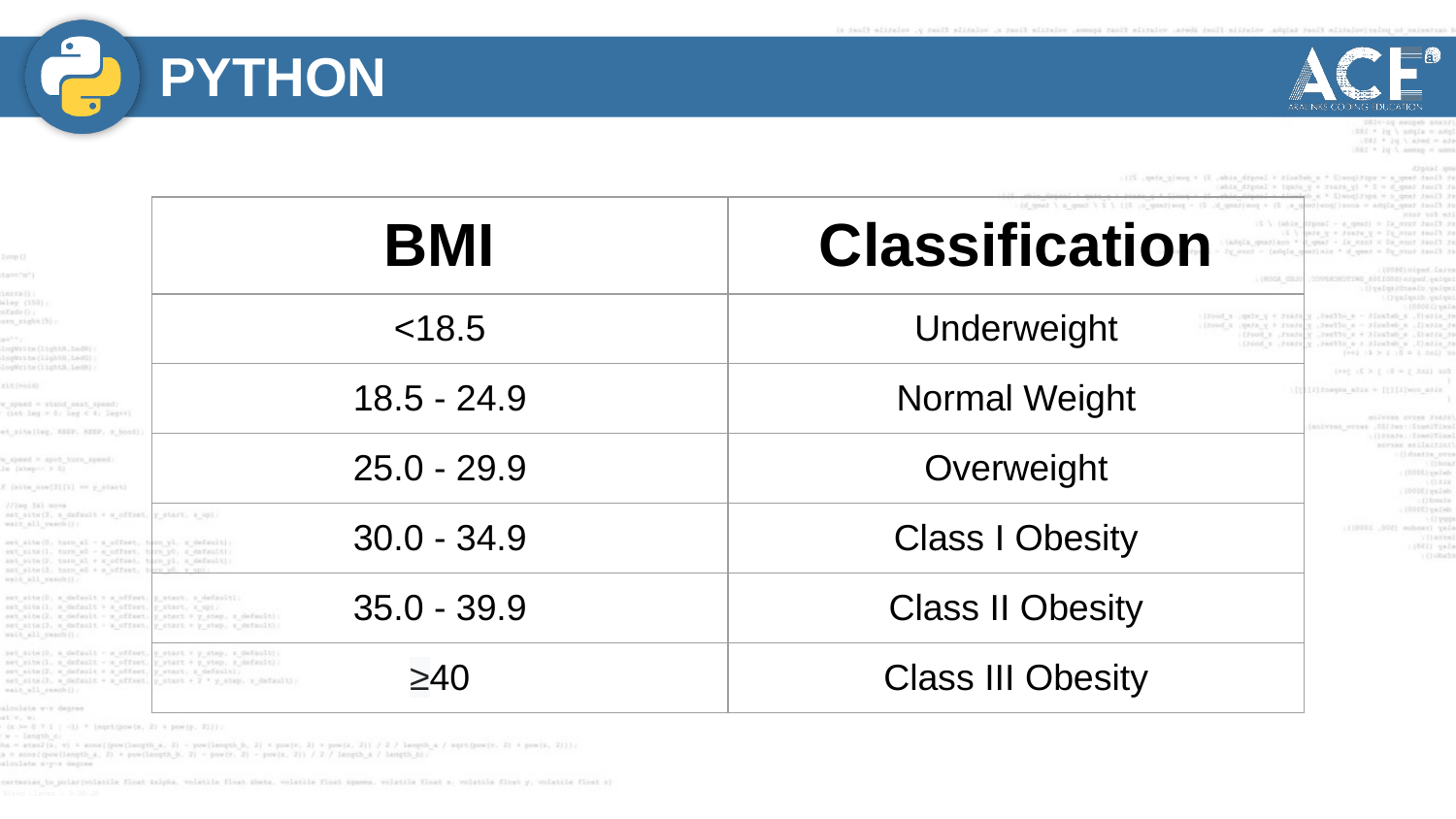

PYTHON
| BMI | Classification |
| --- | --- |
| <18.5 | Underweight |
| 18.5 - 24.9 | Normal Weight |
| 25.0 - 29.9 | Overweight |
| 30.0 - 34.9 | Class I Obesity |
| 35.0 - 39.9 | Class II Obesity |
| ≥40 | Class III Obesity |